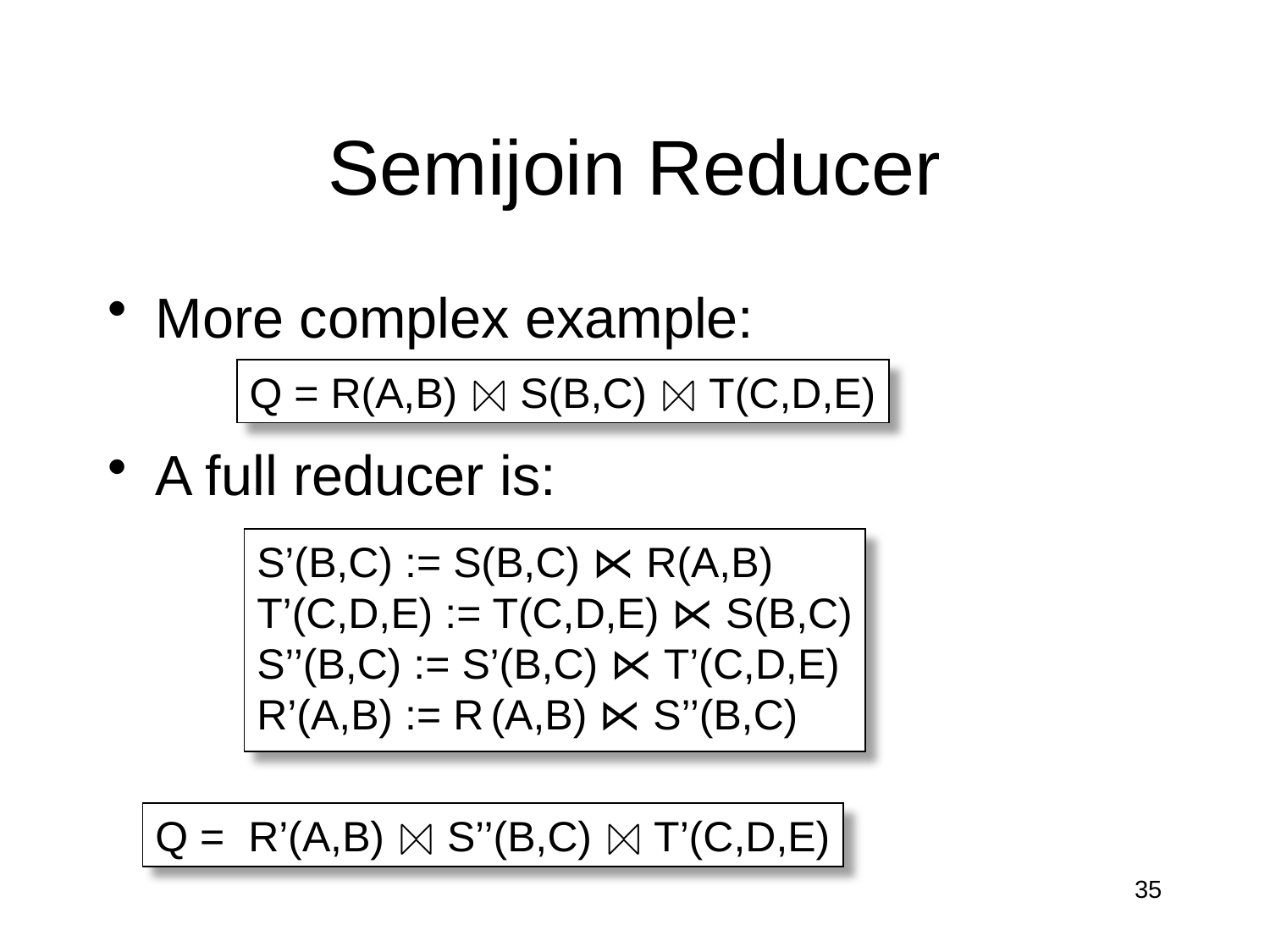

# Semijoin Reducer
More complex example:

A full reducer is:
Q = R(A,B) ⨝ S(B,C) ⨝ T(C,D,E)
S’(B,C) := S(B,C) ⋉ R(A,B)
T’(C,D,E) := T(C,D,E) ⋉ S(B,C)
S’’(B,C) := S’(B,C) ⋉ T’(C,D,E)
R’(A,B) := R (A,B) ⋉ S’’(B,C)
Q =  R’(A,B) ⨝ S’’(B,C) ⨝ T’(C,D,E)
35